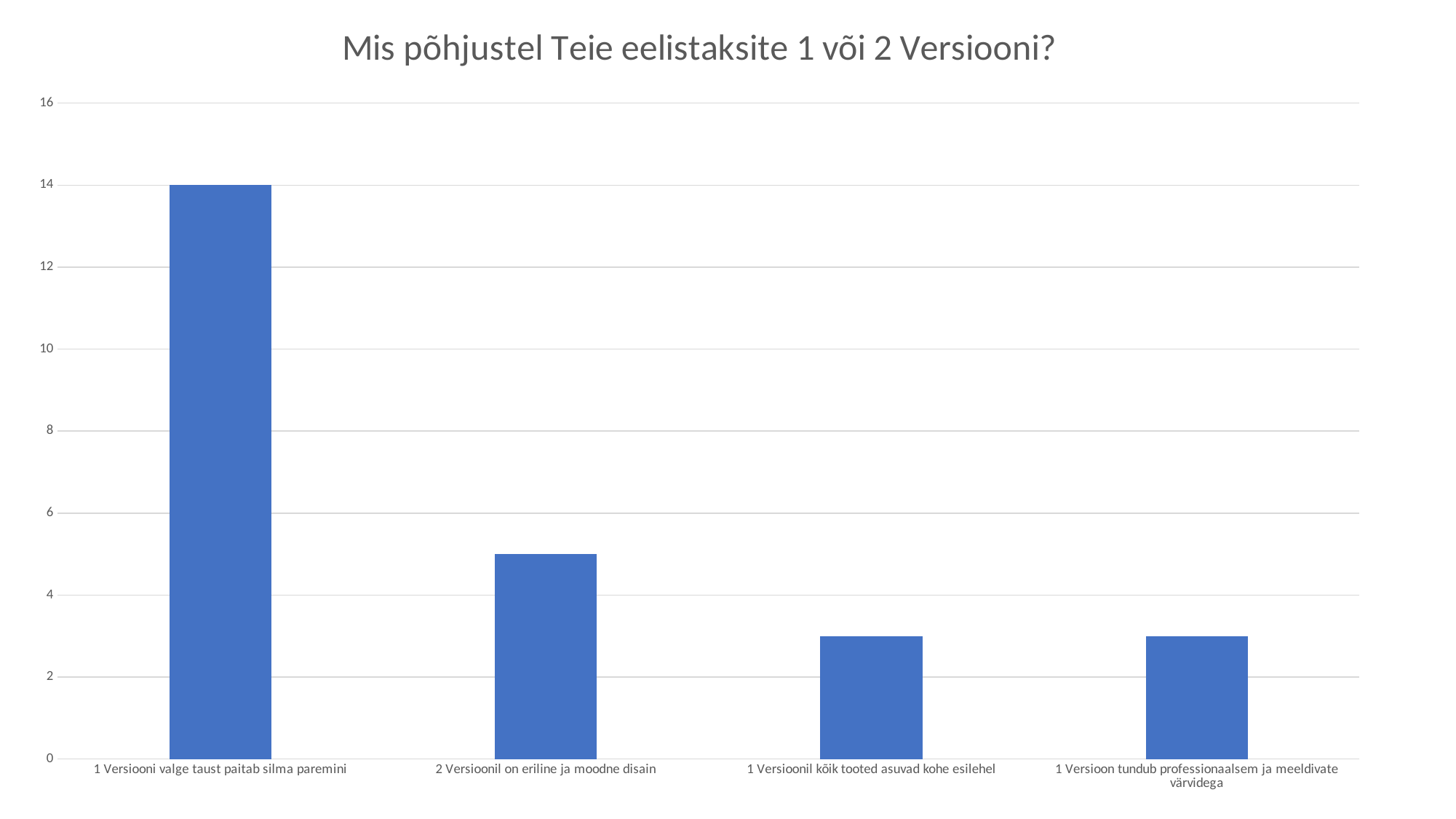

### Chart: Mis põhjustel Teie eelistaksite 1 või 2 Versiooni?

| Category |  |
|---|---|
| 1 Versiooni valge taust paitab silma paremini | 14.0 |
| 2 Versioonil on eriline ja moodne disain | 5.0 |
| 1 Versioonil kõik tooted asuvad kohe esilehel | 3.0 |
| 1 Versioon tundub professionaalsem ja meeldivate värvidega | 3.0 |